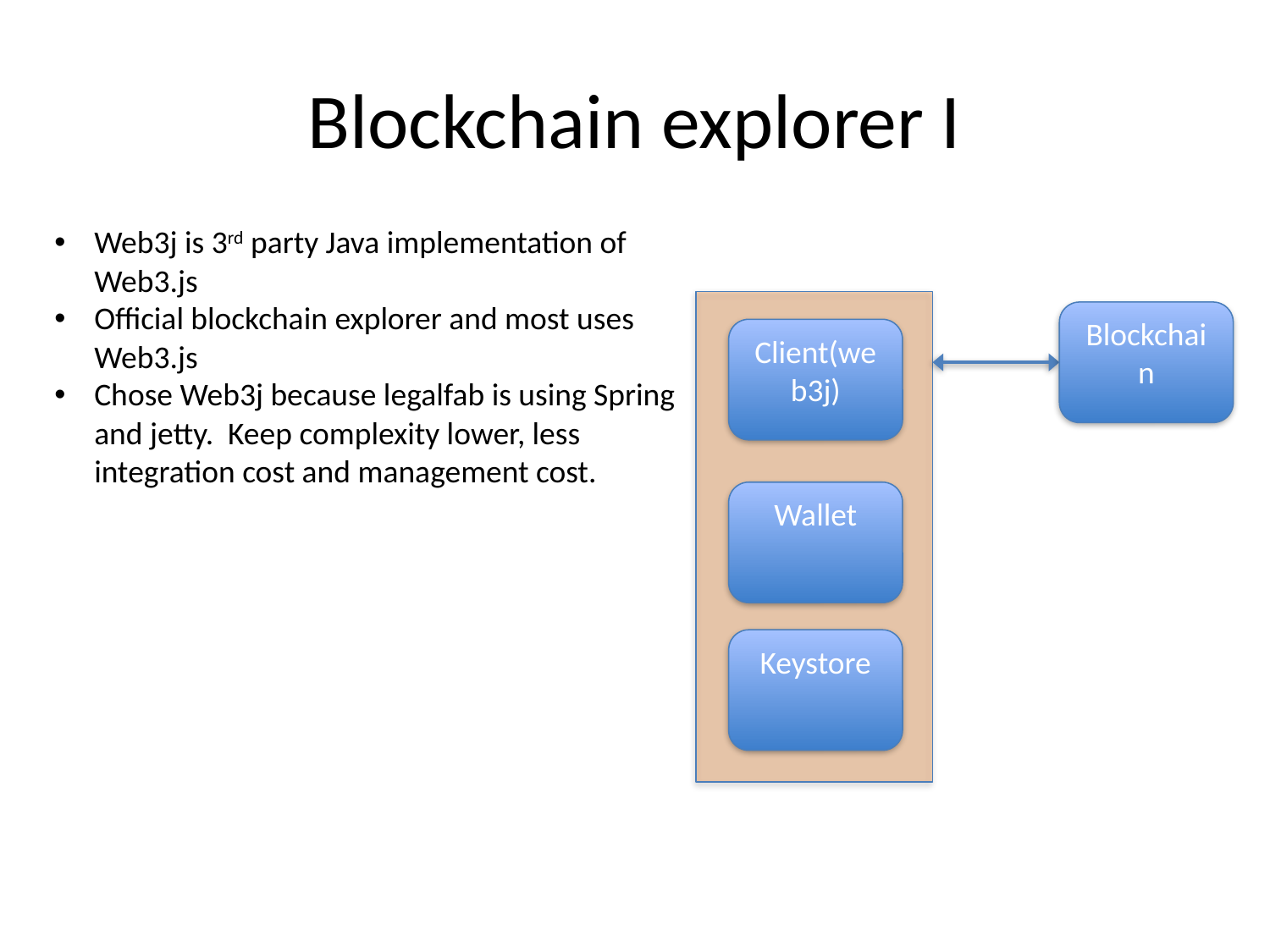

# Blockchain explorer I
Web3j is 3rd party Java implementation of Web3.js
Official blockchain explorer and most uses Web3.js
Chose Web3j because legalfab is using Spring and jetty.  Keep complexity lower, less integration cost and management cost.

Blockchain
Client(web3j)
Wallet
Keystore